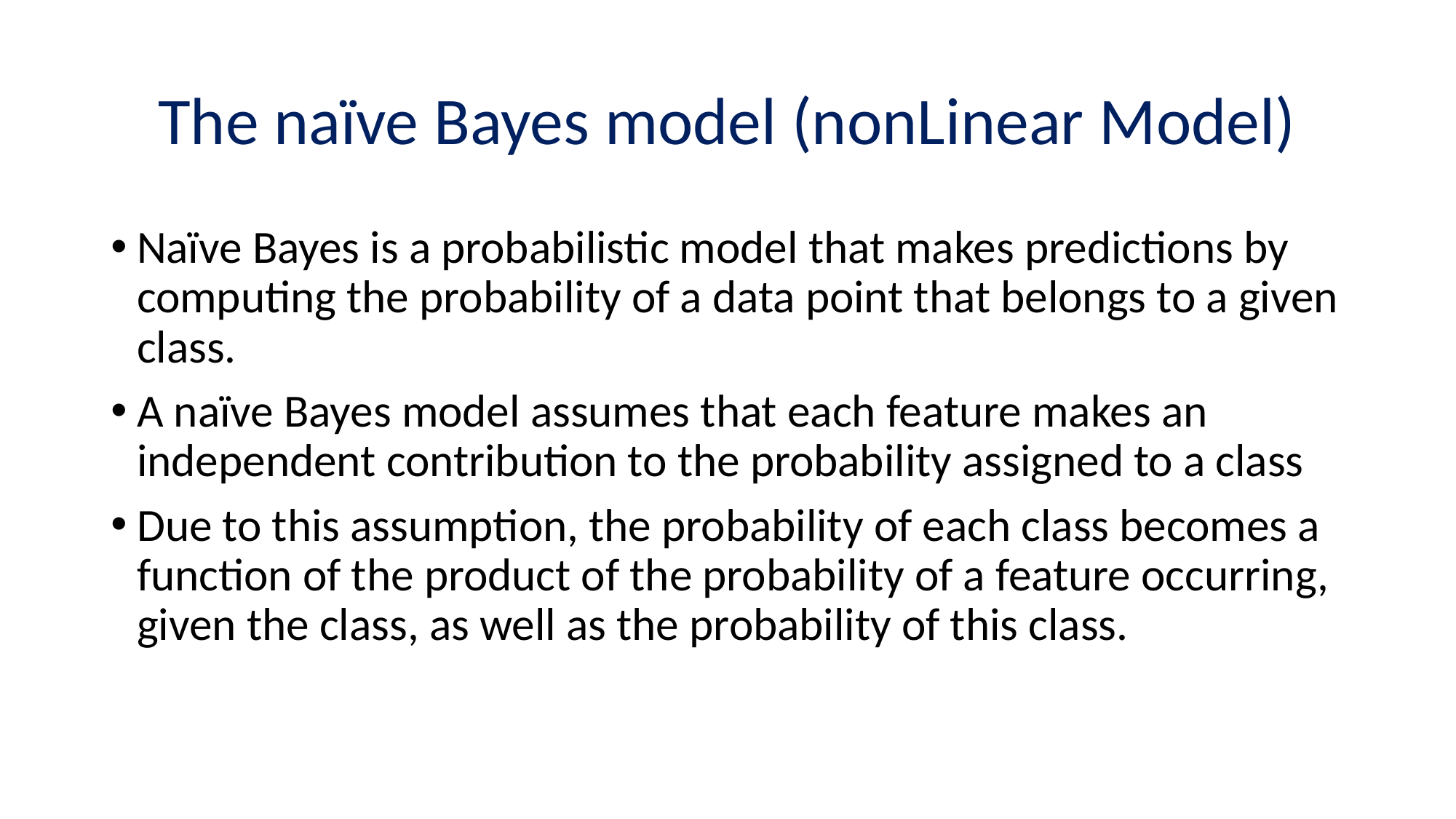

# The naïve Bayes model (nonLinear Model)
Naïve Bayes is a probabilistic model that makes predictions by computing the probability of a data point that belongs to a given class.
A naïve Bayes model assumes that each feature makes an independent contribution to the probability assigned to a class
Due to this assumption, the probability of each class becomes a function of the product of the probability of a feature occurring, given the class, as well as the probability of this class.